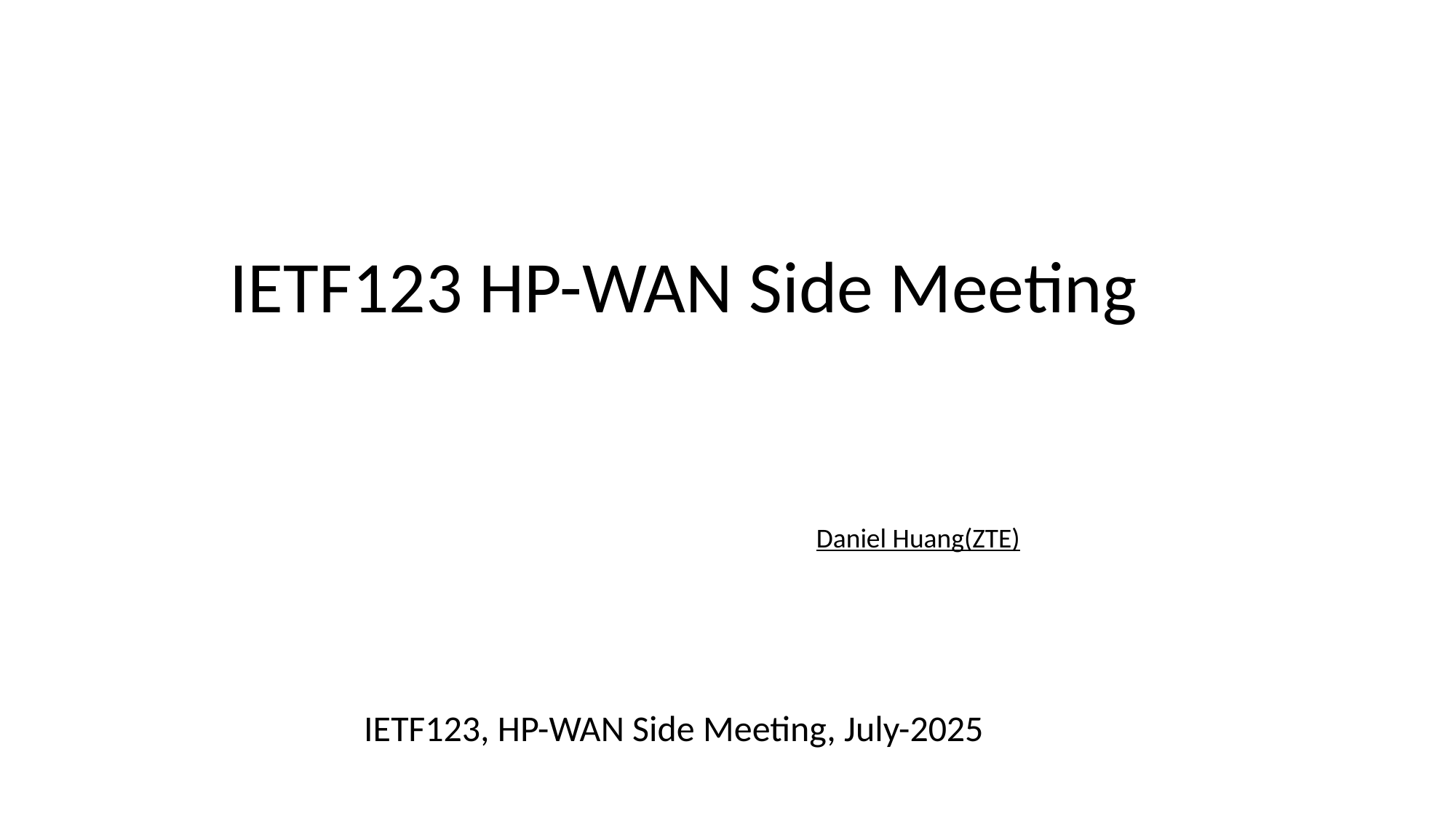

# IETF123 HP-WAN Side Meeting
Daniel Huang(ZTE)

IETF123, HP-WAN Side Meeting, July-2025